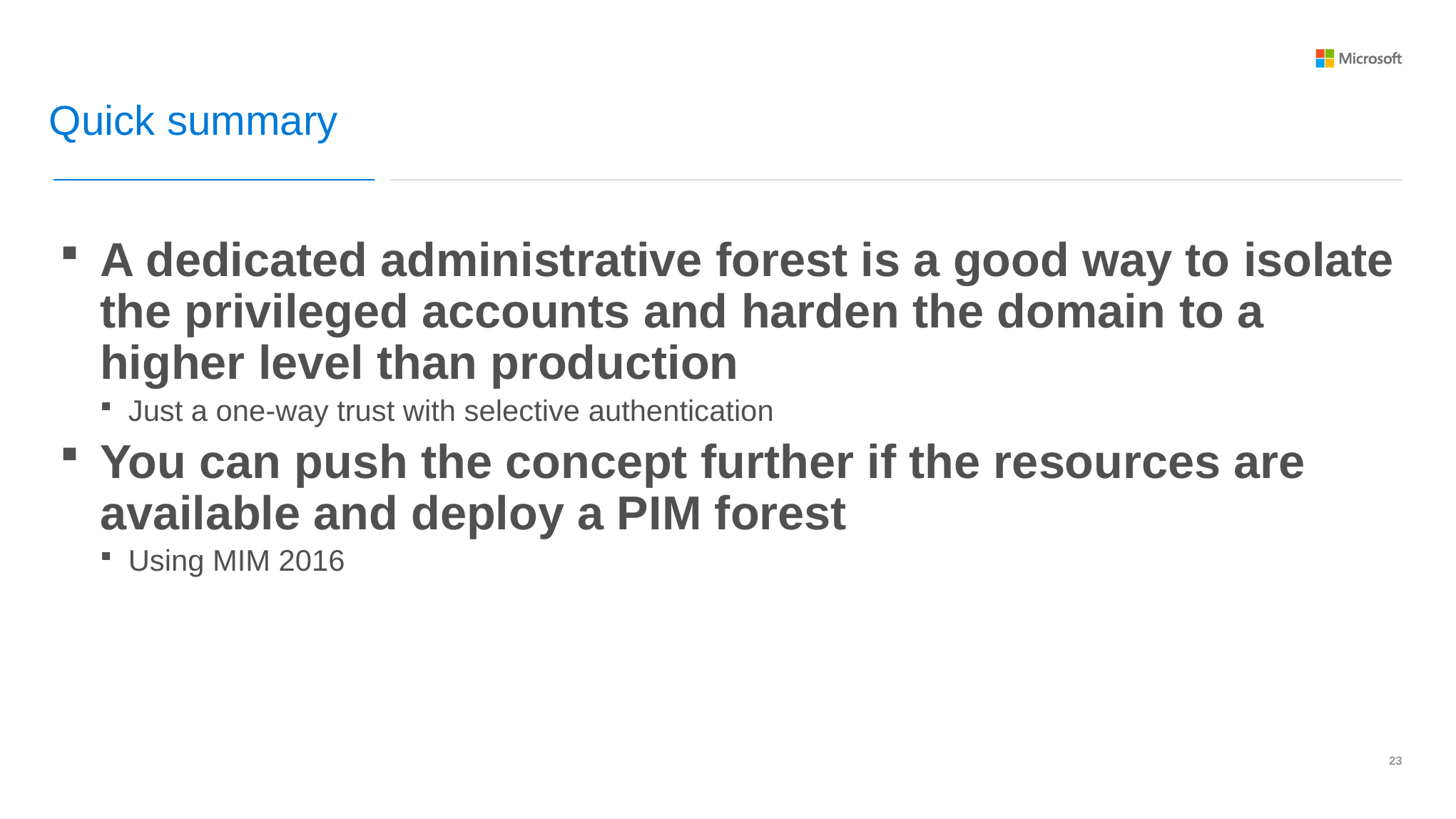

Quick summary
A dedicated administrative forest is a good way to isolate the privileged accounts and harden the domain to a higher level than production
Just a one-way trust with selective authentication
You can push the concept further if the resources are available and deploy a PIM forest
Using MIM 2016

23